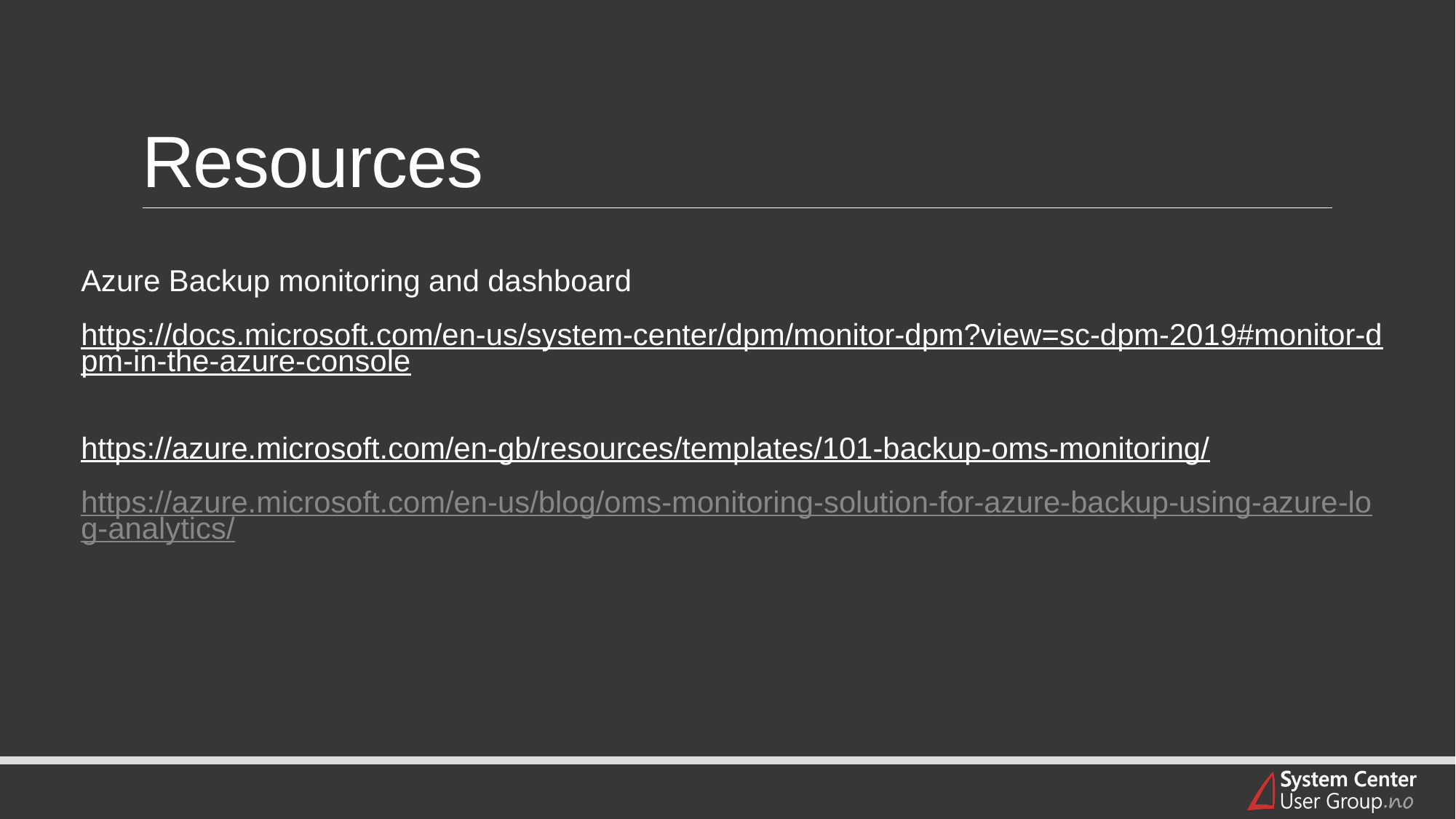

# Resources
Azure Backup monitoring and dashboard
https://docs.microsoft.com/en-us/system-center/dpm/monitor-dpm?view=sc-dpm-2019#monitor-dpm-in-the-azure-console
https://azure.microsoft.com/en-gb/resources/templates/101-backup-oms-monitoring/
https://azure.microsoft.com/en-us/blog/oms-monitoring-solution-for-azure-backup-using-azure-log-analytics/